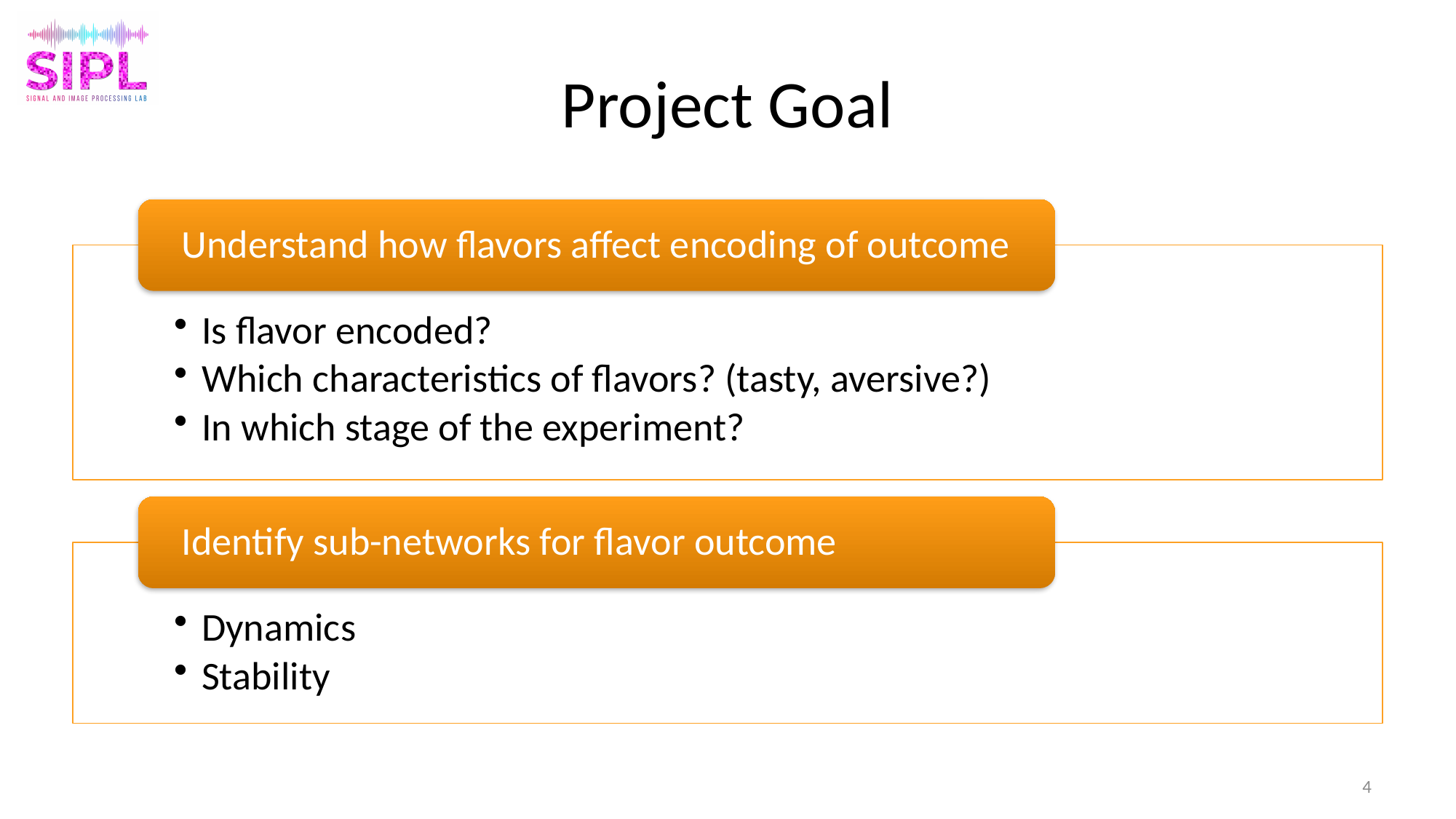

# Project Goal
Is flavor encoded?
Which characteristics of flavors? (tasty, aversive?)
In which stage of the experiment?
Understand how flavors affect encoding of outcome
Dynamics
Stability
Identify sub-networks for flavor outcome
4